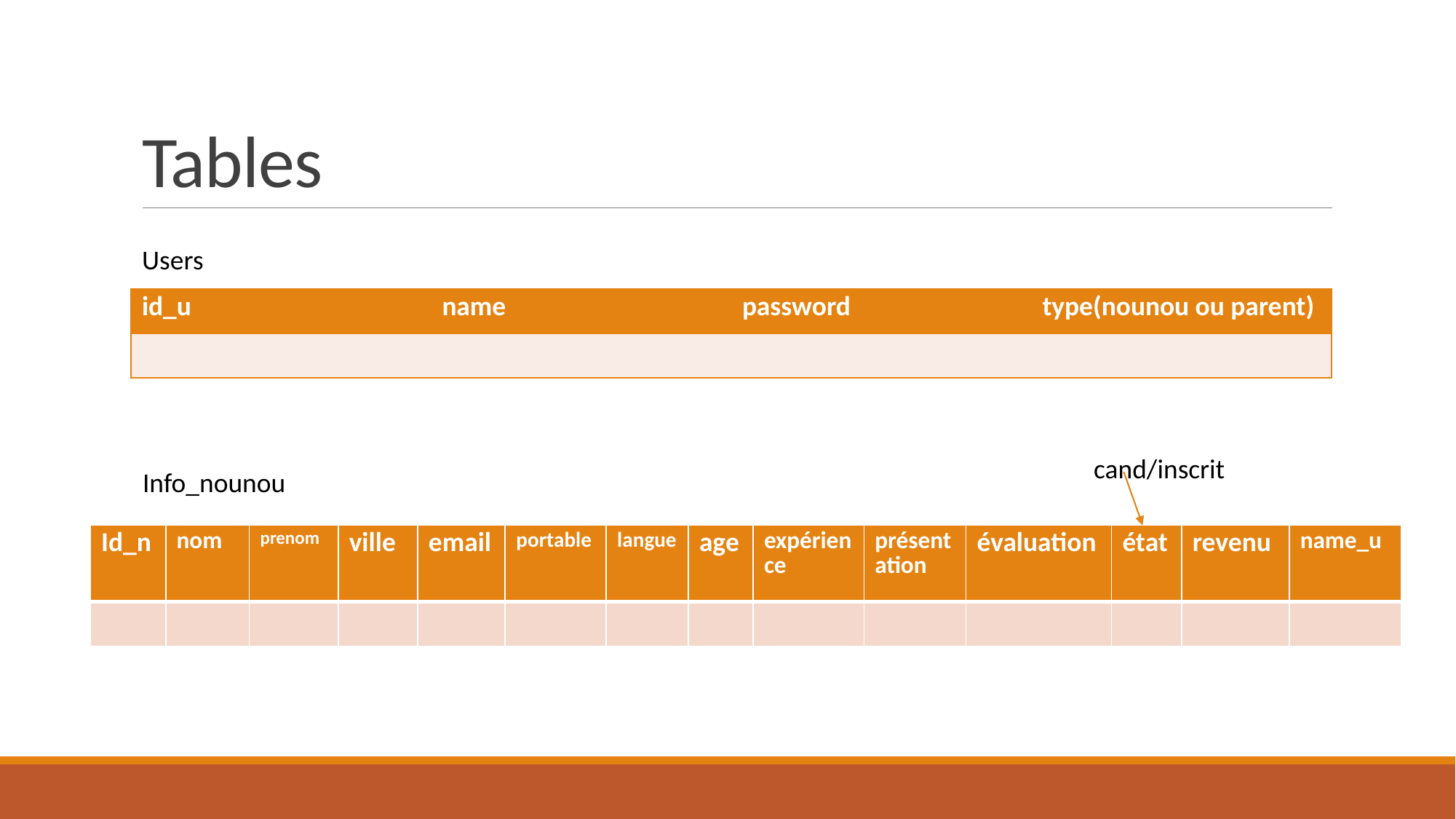

# Tables
Users
| id\_u | name | password | type(nounou ou parent) |
| --- | --- | --- | --- |
|  |  |  |  |
cand/inscrit
Info_nounou
| Id\_n | nom | prenom | ville | email | portable | langue | age | expérience | présentation | évaluation | état | revenu | name\_u |
| --- | --- | --- | --- | --- | --- | --- | --- | --- | --- | --- | --- | --- | --- |
|  |  |  |  |  |  |  |  |  |  |  |  |  |  |